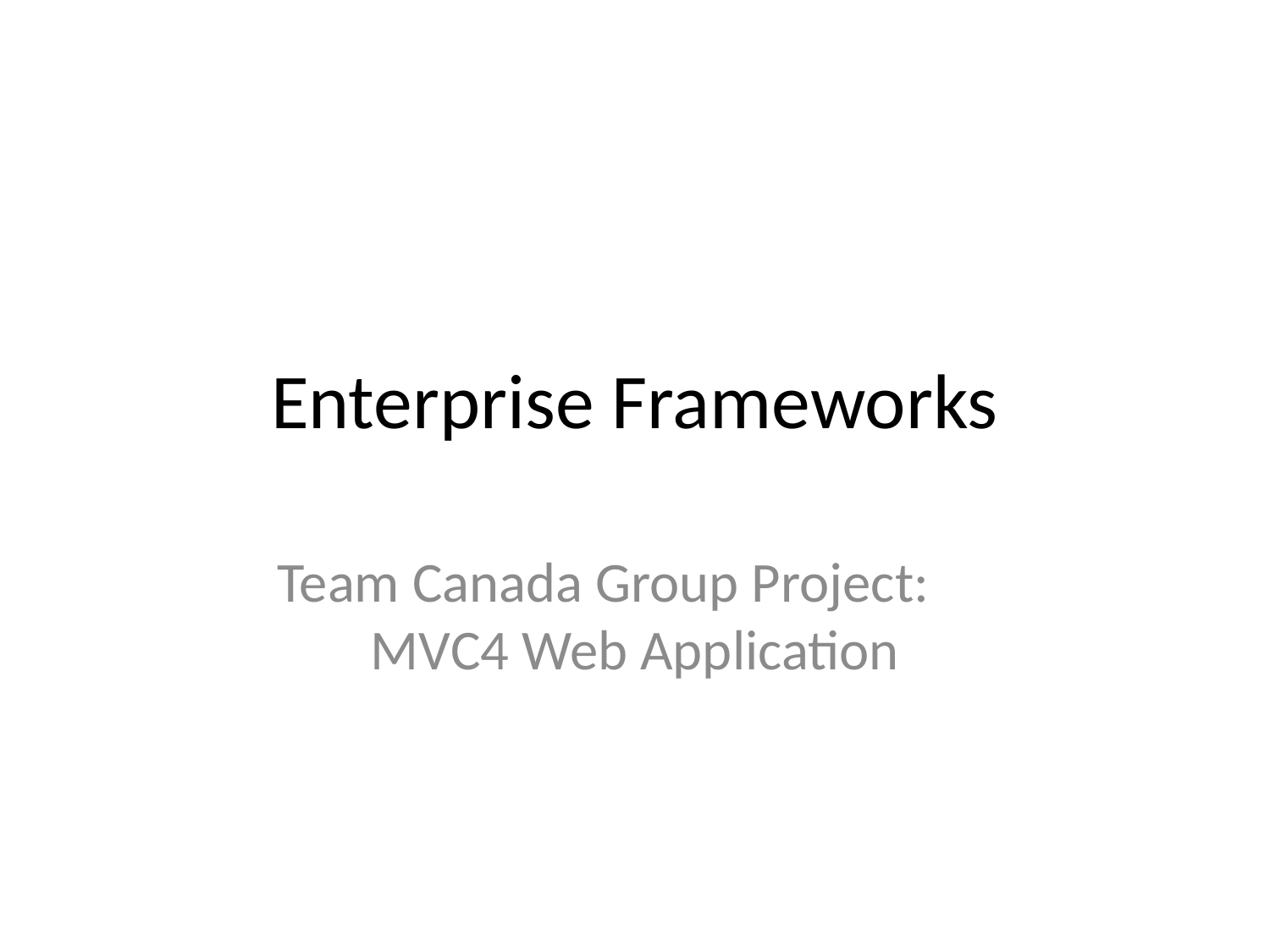

# Enterprise Frameworks
Team Canada Group Project:      MVC4 Web Application